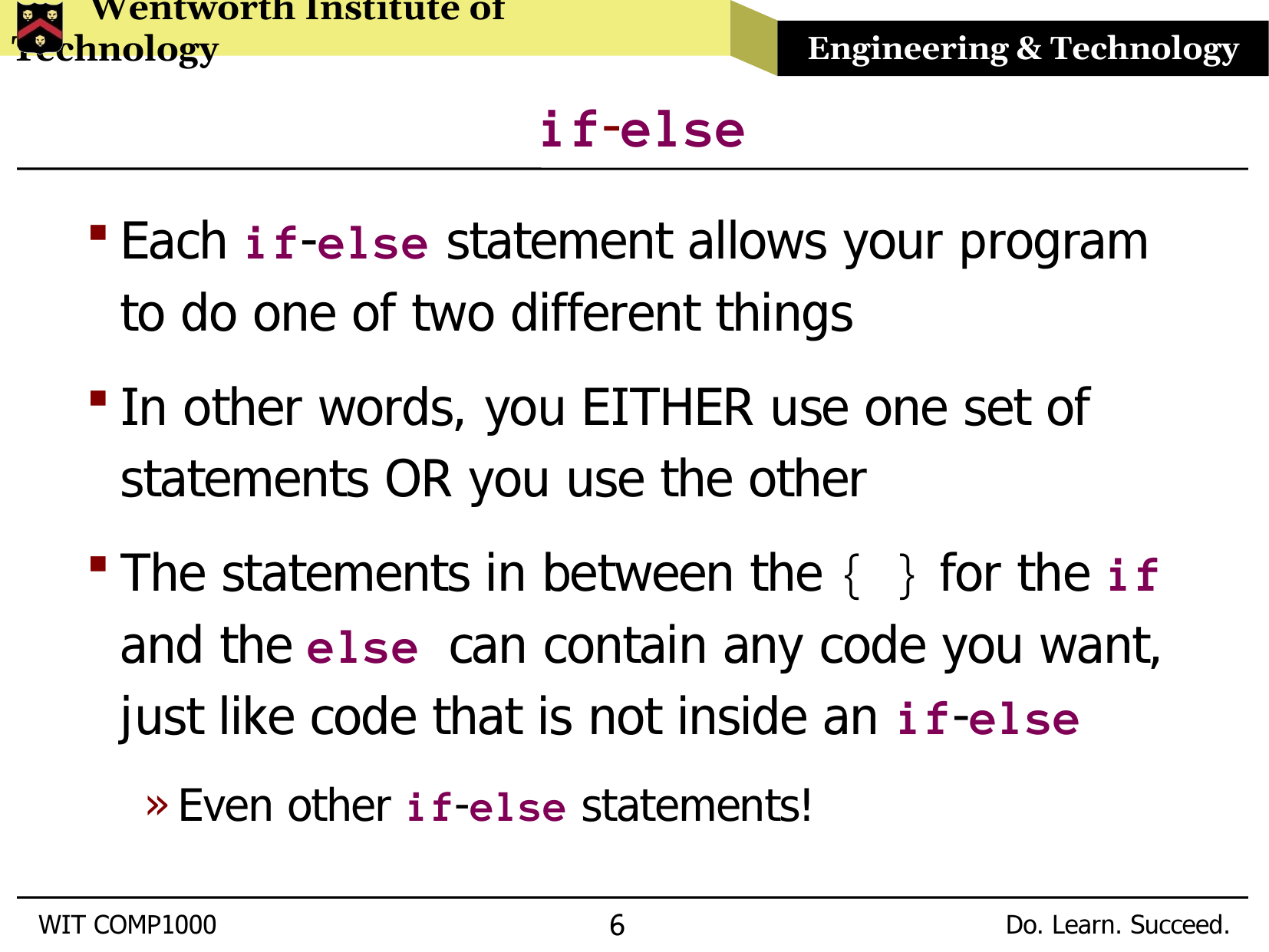

# if-else
Each if-else statement allows your program to do one of two different things
In other words, you EITHER use one set of statements OR you use the other
The statements in between the { } for the if and the else can contain any code you want, just like code that is not inside an if-else
Even other if-else statements!